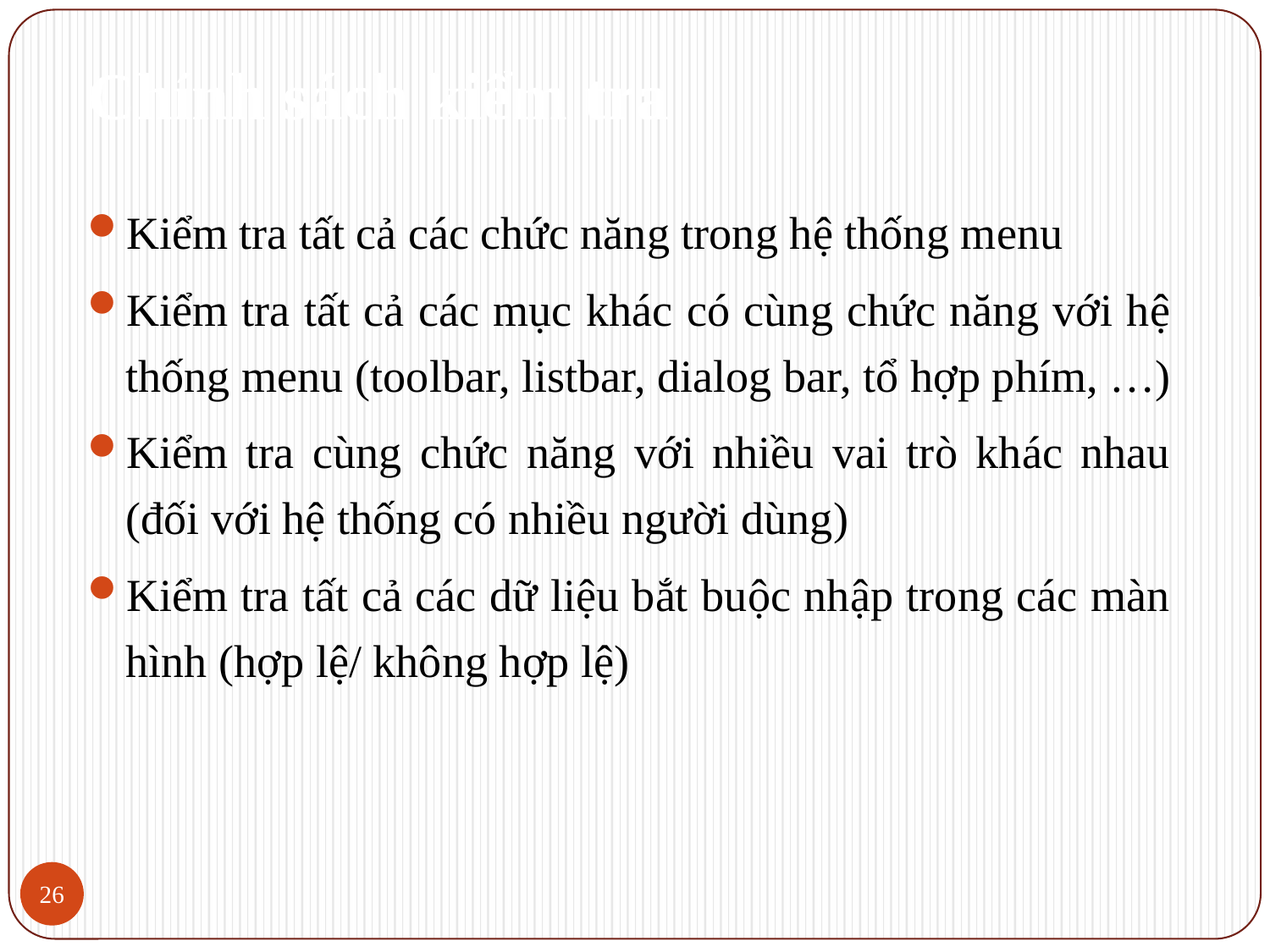

# Chính sách kiểm tra
Kiểm tra tất cả các chức năng trong hệ thống menu
Kiểm tra tất cả các mục khác có cùng chức năng với hệ thống menu (toolbar, listbar, dialog bar, tổ hợp phím, …)
Kiểm tra cùng chức năng với nhiều vai trò khác nhau (đối với hệ thống có nhiều người dùng)
Kiểm tra tất cả các dữ liệu bắt buộc nhập trong các màn hình (hợp lệ/ không hợp lệ)
26